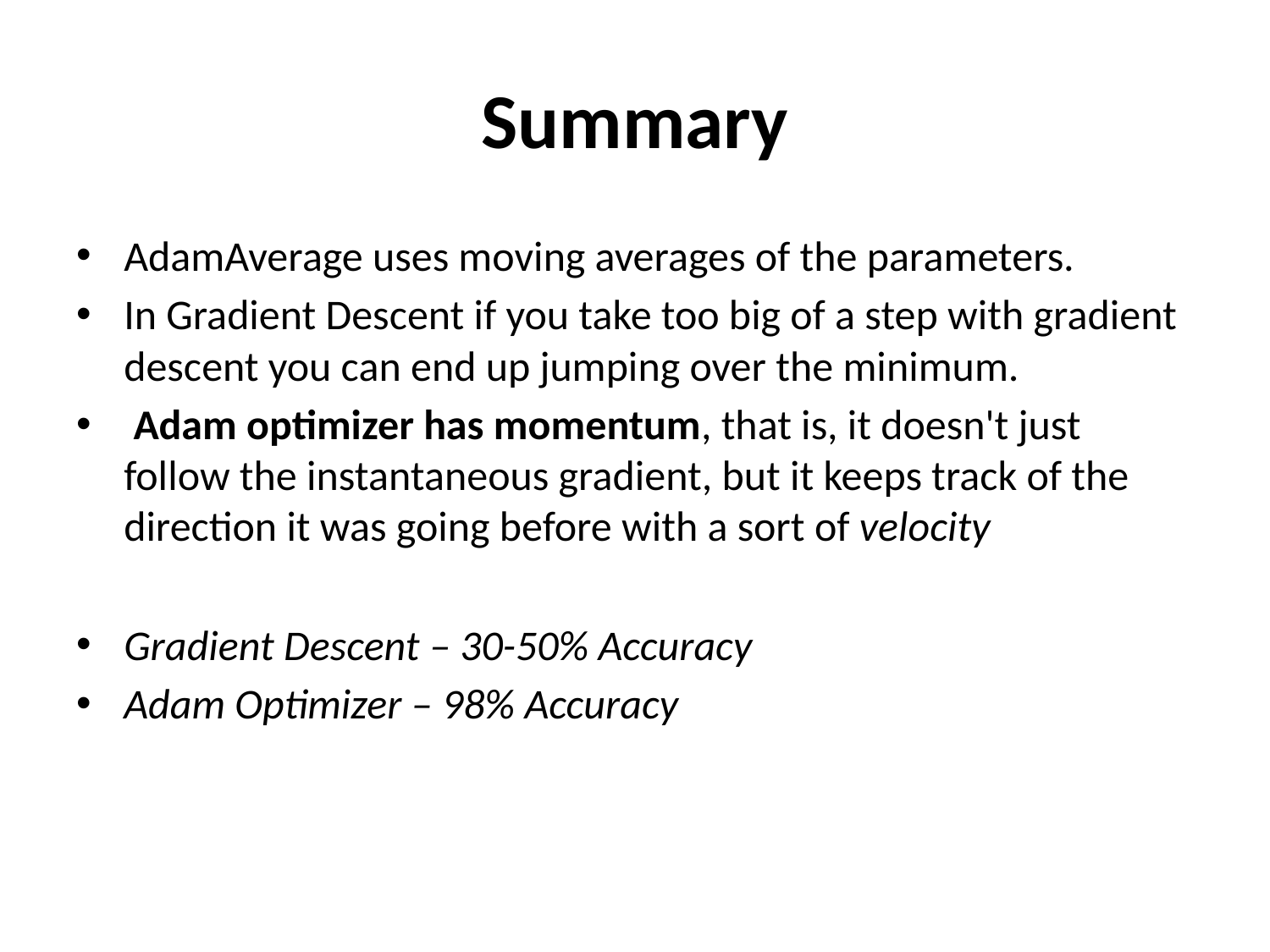

# Summary
AdamAverage uses moving averages of the parameters.
In Gradient Descent if you take too big of a step with gradient descent you can end up jumping over the minimum.
 Adam optimizer has momentum, that is, it doesn't just follow the instantaneous gradient, but it keeps track of the direction it was going before with a sort of velocity

Gradient Descent – 30-50% Accuracy
Adam Optimizer – 98% Accuracy